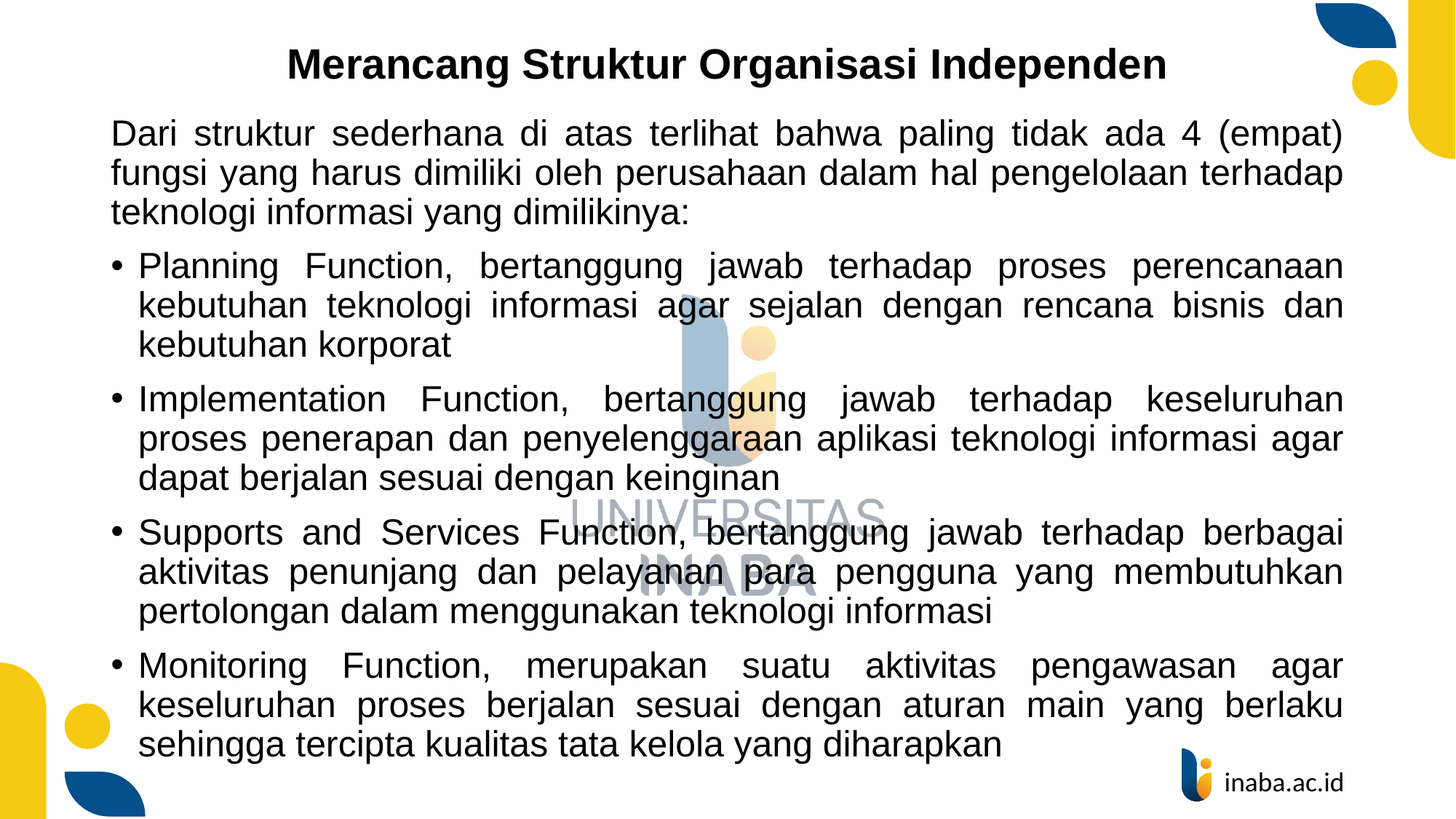

# Merancang Struktur Organisasi Independen
Dari struktur sederhana di atas terlihat bahwa paling tidak ada 4 (empat) fungsi yang harus dimiliki oleh perusahaan dalam hal pengelolaan terhadap teknologi informasi yang dimilikinya:
Planning Function, bertanggung jawab terhadap proses perencanaan kebutuhan teknologi informasi agar sejalan dengan rencana bisnis dan kebutuhan korporat
Implementation Function, bertanggung jawab terhadap keseluruhan proses penerapan dan penyelenggaraan aplikasi teknologi informasi agar dapat berjalan sesuai dengan keinginan
Supports and Services Function, bertanggung jawab terhadap berbagai aktivitas penunjang dan pelayanan para pengguna yang membutuhkan pertolongan dalam menggunakan teknologi informasi
Monitoring Function, merupakan suatu aktivitas pengawasan agar keseluruhan proses berjalan sesuai dengan aturan main yang berlaku sehingga tercipta kualitas tata kelola yang diharapkan